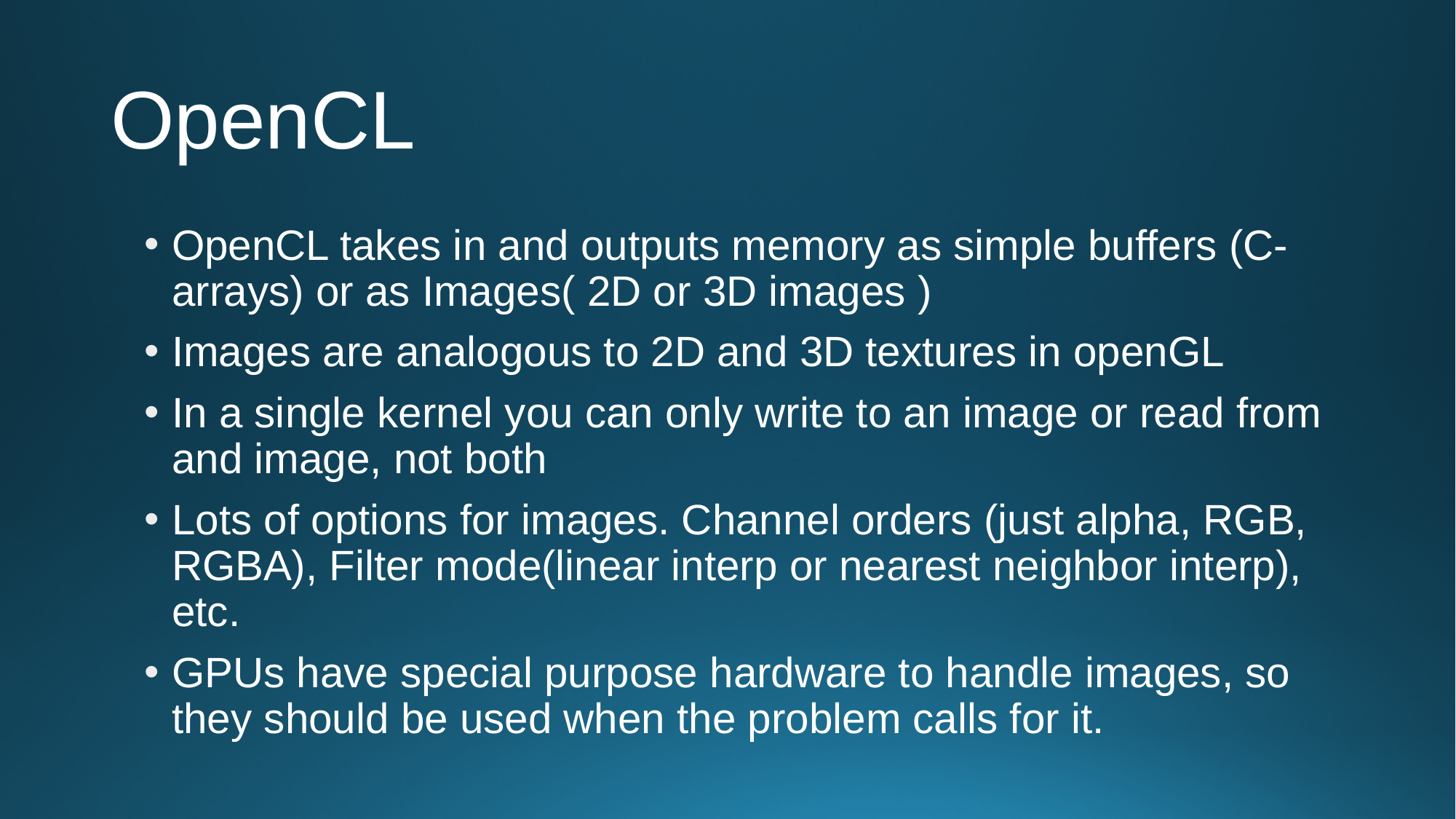

# OpenCL
OpenCL takes in and outputs memory as simple buffers (C-arrays) or as Images( 2D or 3D images )
Images are analogous to 2D and 3D textures in openGL
In a single kernel you can only write to an image or read from and image, not both
Lots of options for images. Channel orders (just alpha, RGB, RGBA), Filter mode(linear interp or nearest neighbor interp), etc.
GPUs have special purpose hardware to handle images, so they should be used when the problem calls for it.